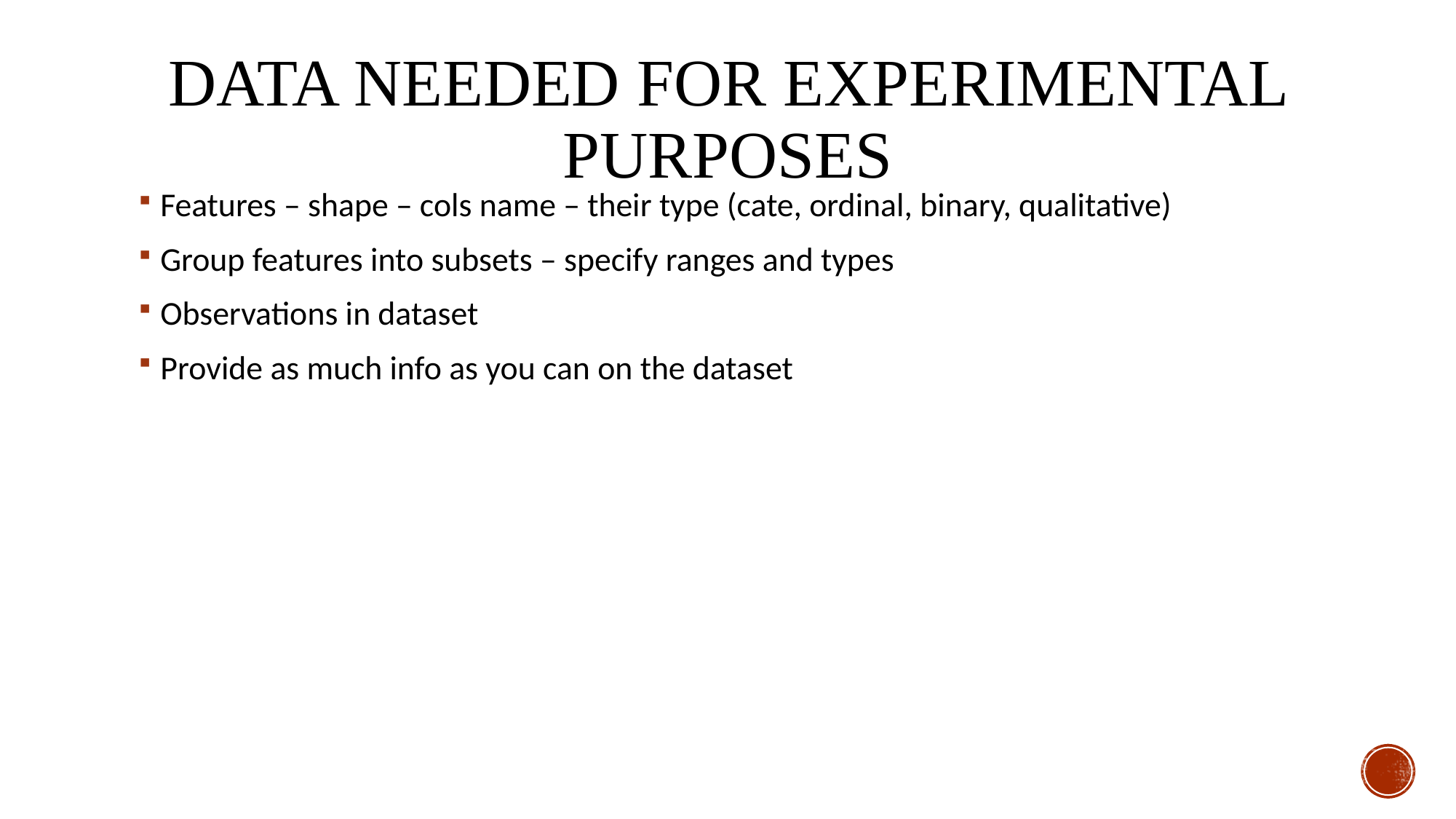

# Data needed for experimental purposes
Features – shape – cols name – their type (cate, ordinal, binary, qualitative)
Group features into subsets – specify ranges and types
Observations in dataset
Provide as much info as you can on the dataset